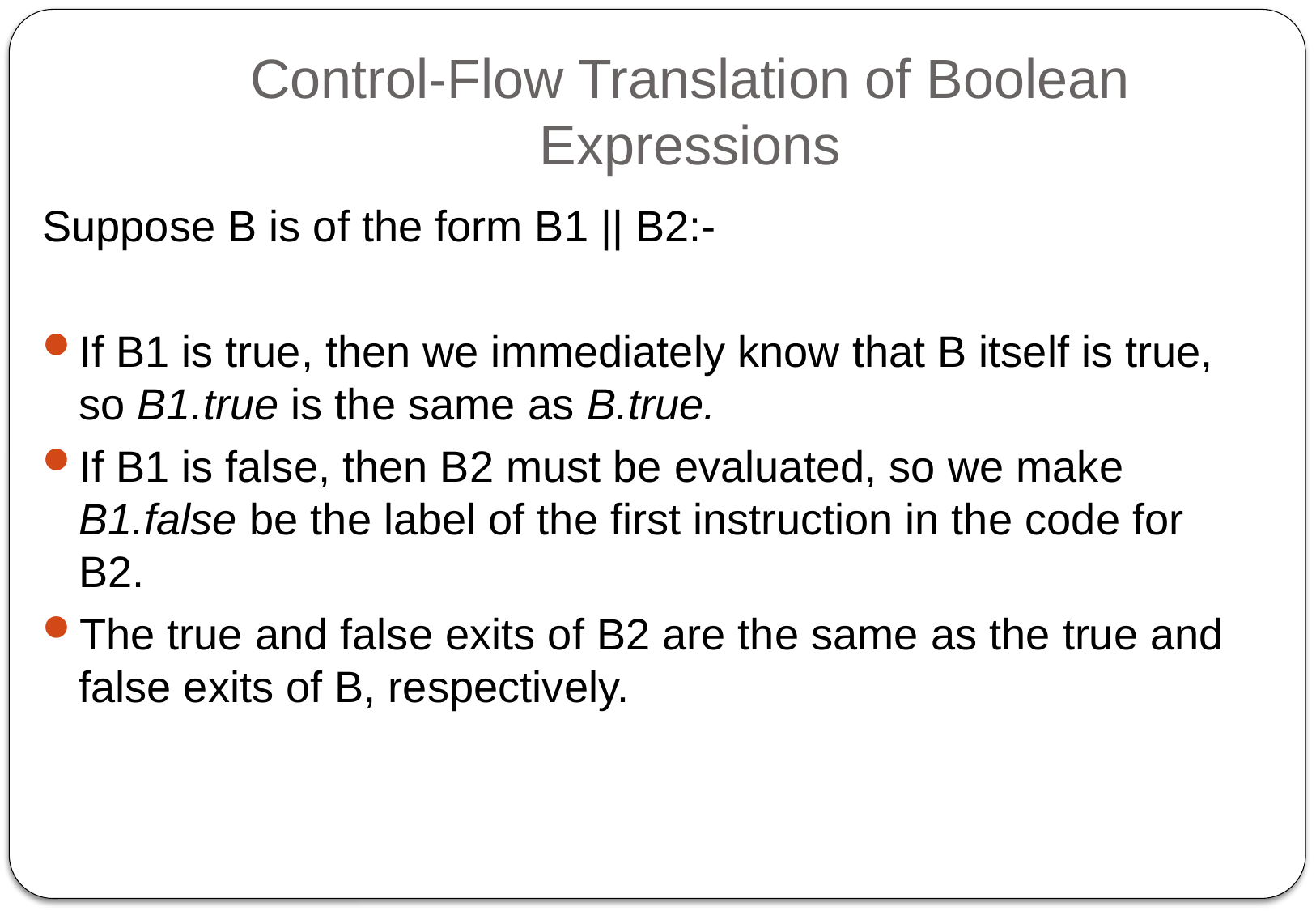

# Control-Flow Translation of Boolean Expressions
Suppose B is of the form B1 || B2:-

If B1 is true, then we immediately know that B itself is true, so B1.true is the same as B.true.
If B1 is false, then B2 must be evaluated, so we make B1.false be the label of the first instruction in the code for B2.
The true and false exits of B2 are the same as the true and false exits of B, respectively.